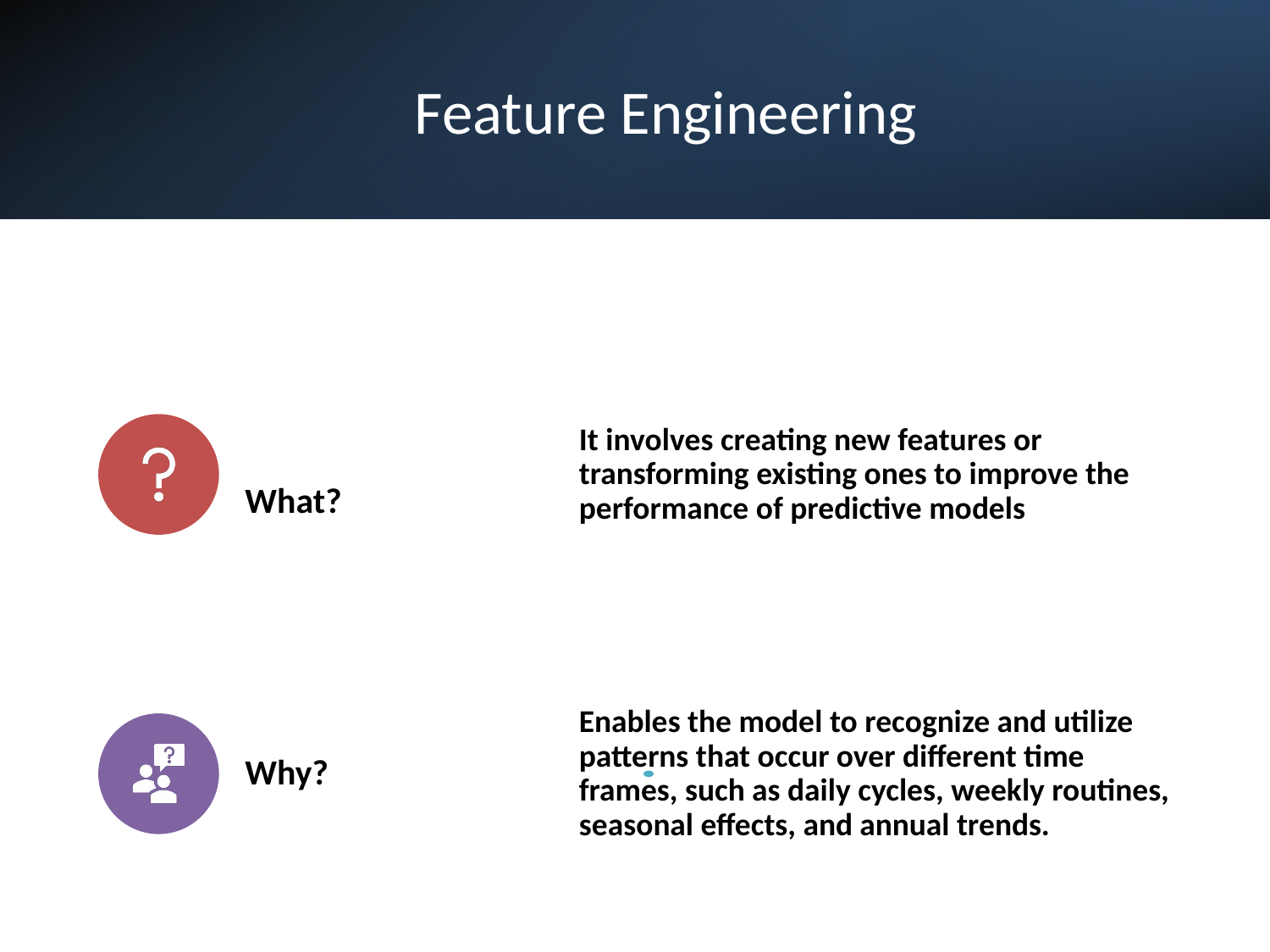

# Feature Engineering

What?
It involves creating new features or transforming existing ones to improve the performance of predictive models
Why?
Enables the model to recognize and utilize patterns that occur over different time frames, such as daily cycles, weekly routines, seasonal effects, and annual trends.